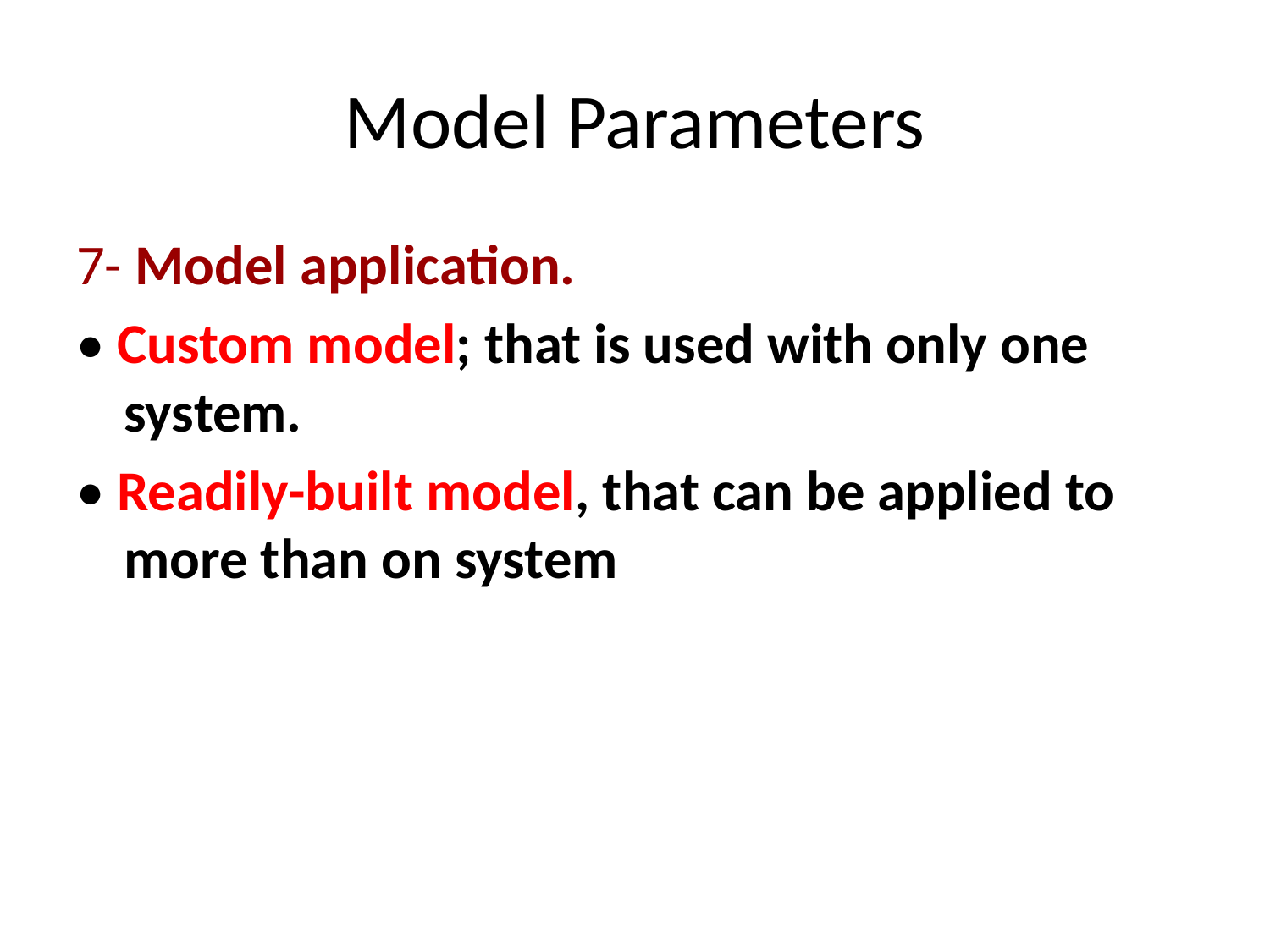

# Model Parameters
7- Model application.
• Custom model; that is used with only one system.
• Readily-built model, that can be applied to more than on system